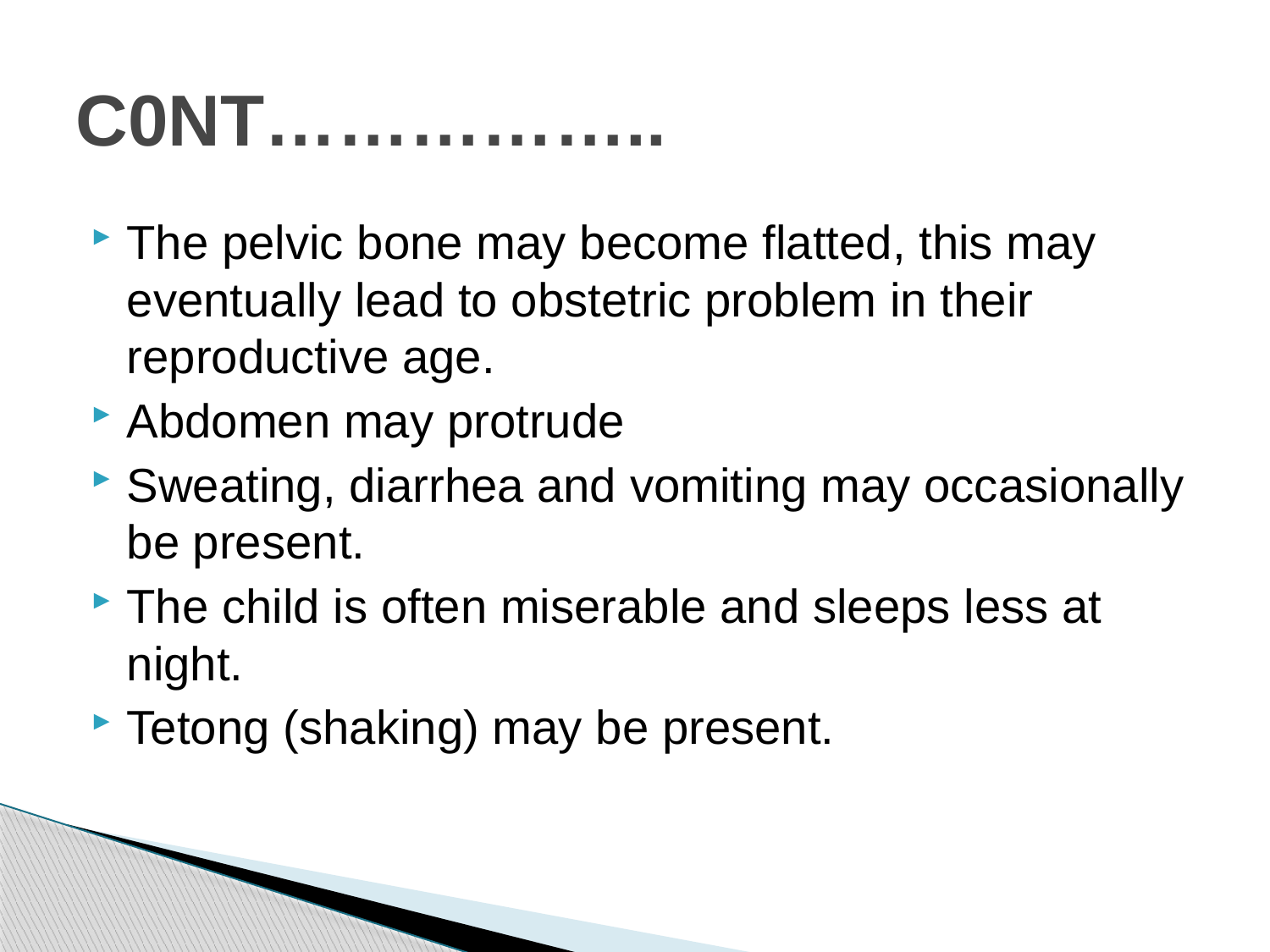

# C0NT……………..
The pelvic bone may become flatted, this may eventually lead to obstetric problem in their reproductive age.
Abdomen may protrude
Sweating, diarrhea and vomiting may occasionally be present.
The child is often miserable and sleeps less at night.
Tetong (shaking) may be present.